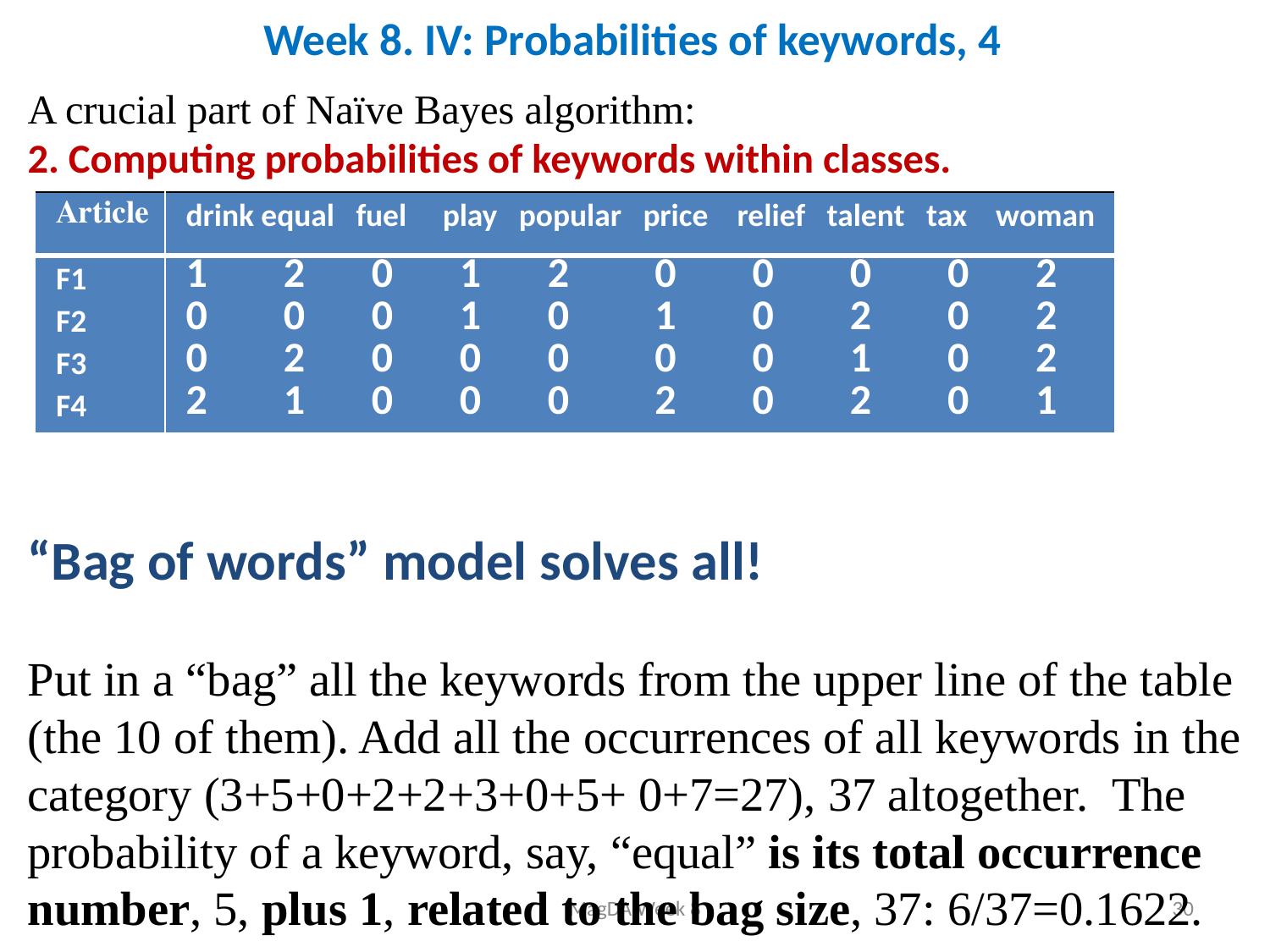

# Week 8. IV: Probabilities of keywords, 4
A crucial part of Naïve Bayes algorithm:
2. Computing probabilities of keywords within classes.

“Bag of words” model solves all!

Put in a “bag” all the keywords from the upper line of the table (the 10 of them). Add all the occurrences of all keywords in the category (3+5+0+2+2+3+0+5+ 0+7=27), 37 altogether.  The probability of a keyword, say, “equal” is its total occurrence number, 5, plus 1, related to the bag size, 37: 6/37=0.1622.
| Article | drink equal fuel play popular price relief talent tax woman |
| --- | --- |
| F1 F2 F3 F4 | 1 2 0 1 2 0 0 0 0 2 0 0 0 1 0 1 0 2 0 2 0 2 0 0 0 0 0 1 0 2 2 1 0 0 0 2 0 2 0 1 |
MagDA Week 8
30